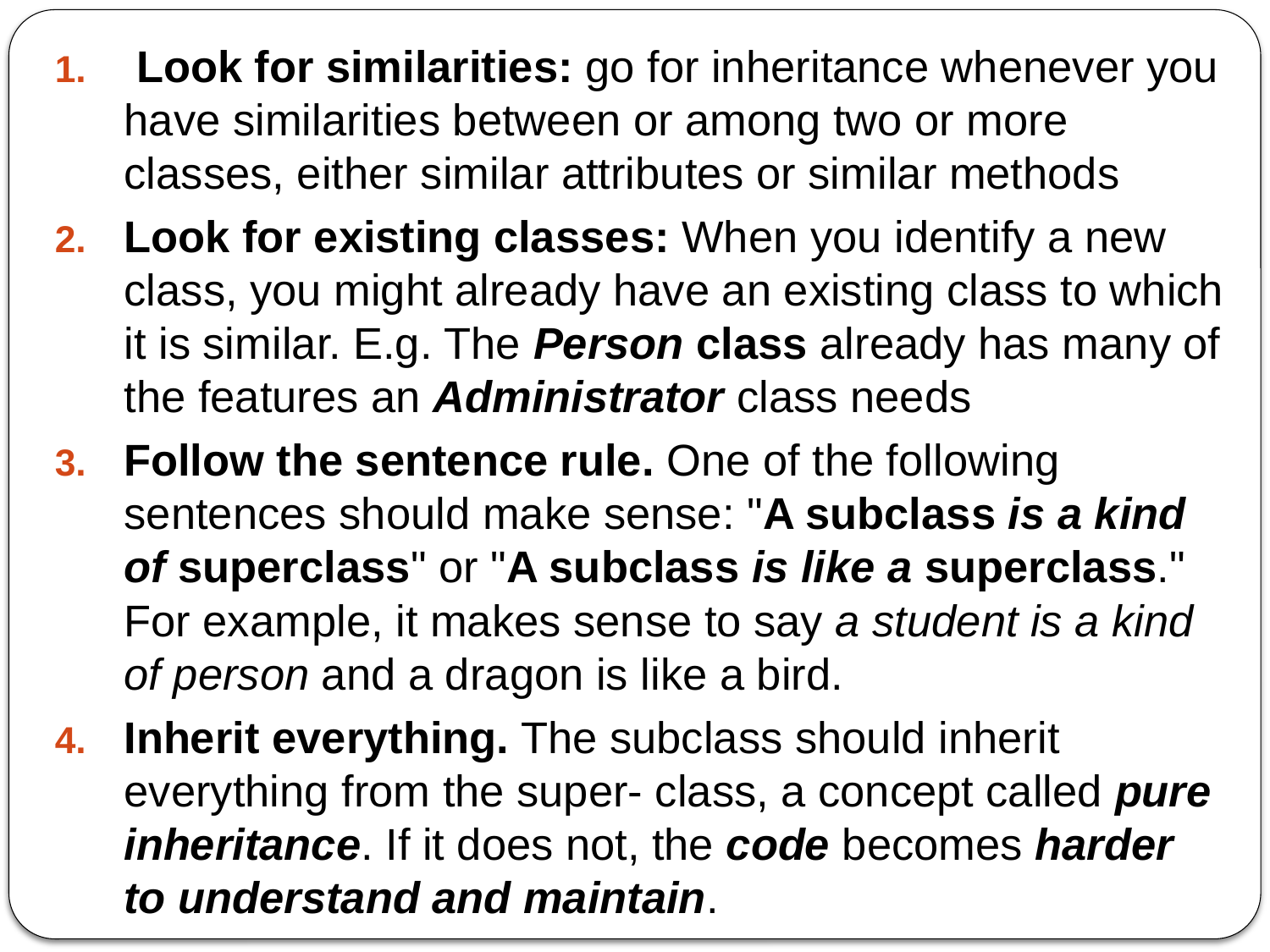

Look for similarities: go for inheritance whenever you have similarities between or among two or more classes, either similar attributes or similar methods
Look for existing classes: When you identify a new class, you might already have an existing class to which it is similar. E.g. The Person class already has many of the features an Administrator class needs
Follow the sentence rule. One of the following sentences should make sense: "A subclass is a kind of superclass" or "A subclass is like a superclass." For example, it makes sense to say a student is a kind of person and a dragon is like a bird.
Inherit everything. The subclass should inherit everything from the super- class, a concept called pure inheritance. If it does not, the code becomes harder to understand and maintain.